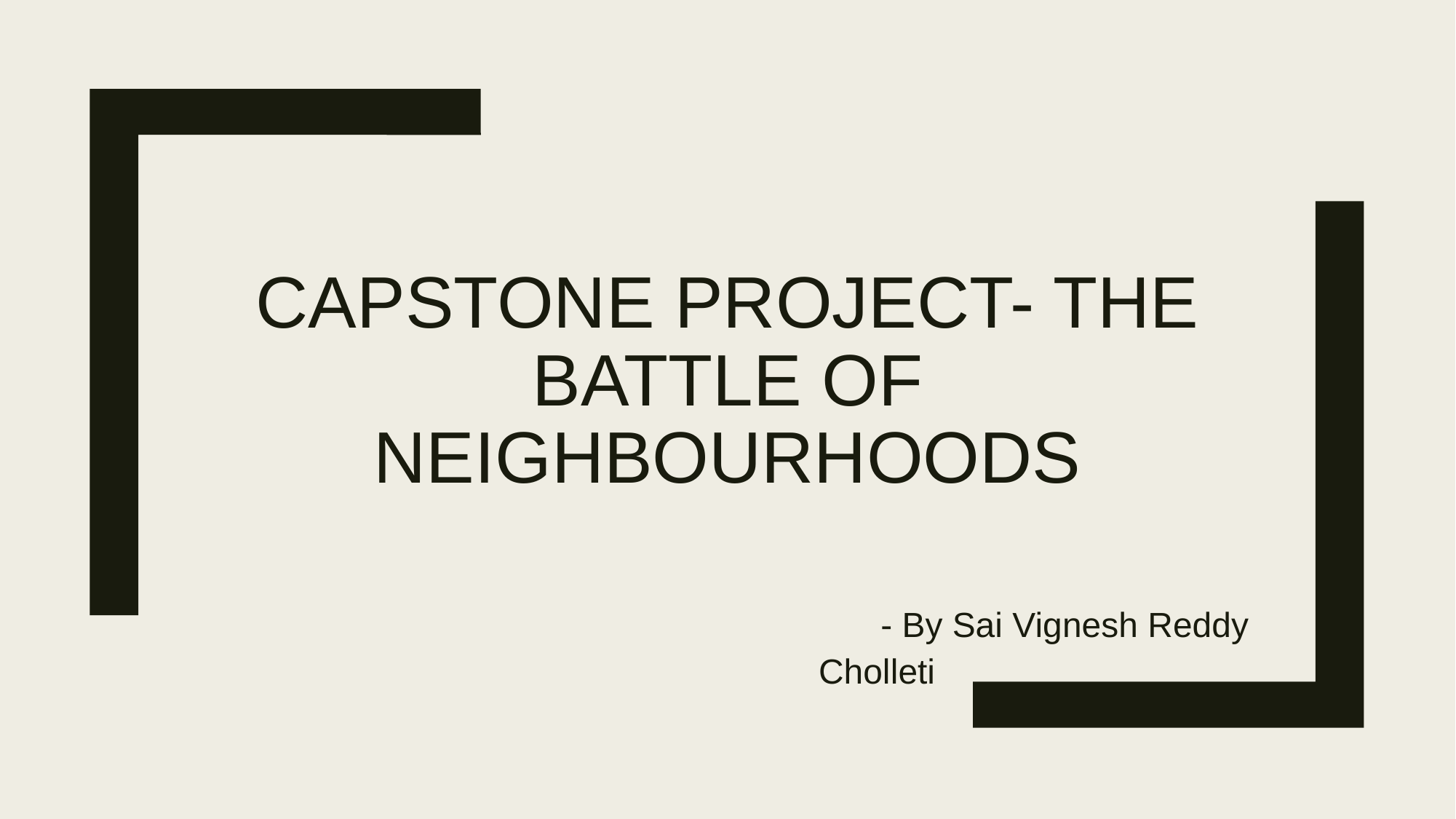

# Capstone project- The battle of neighbourhoods
                                       - By Sai Vignesh Reddy Cholleti